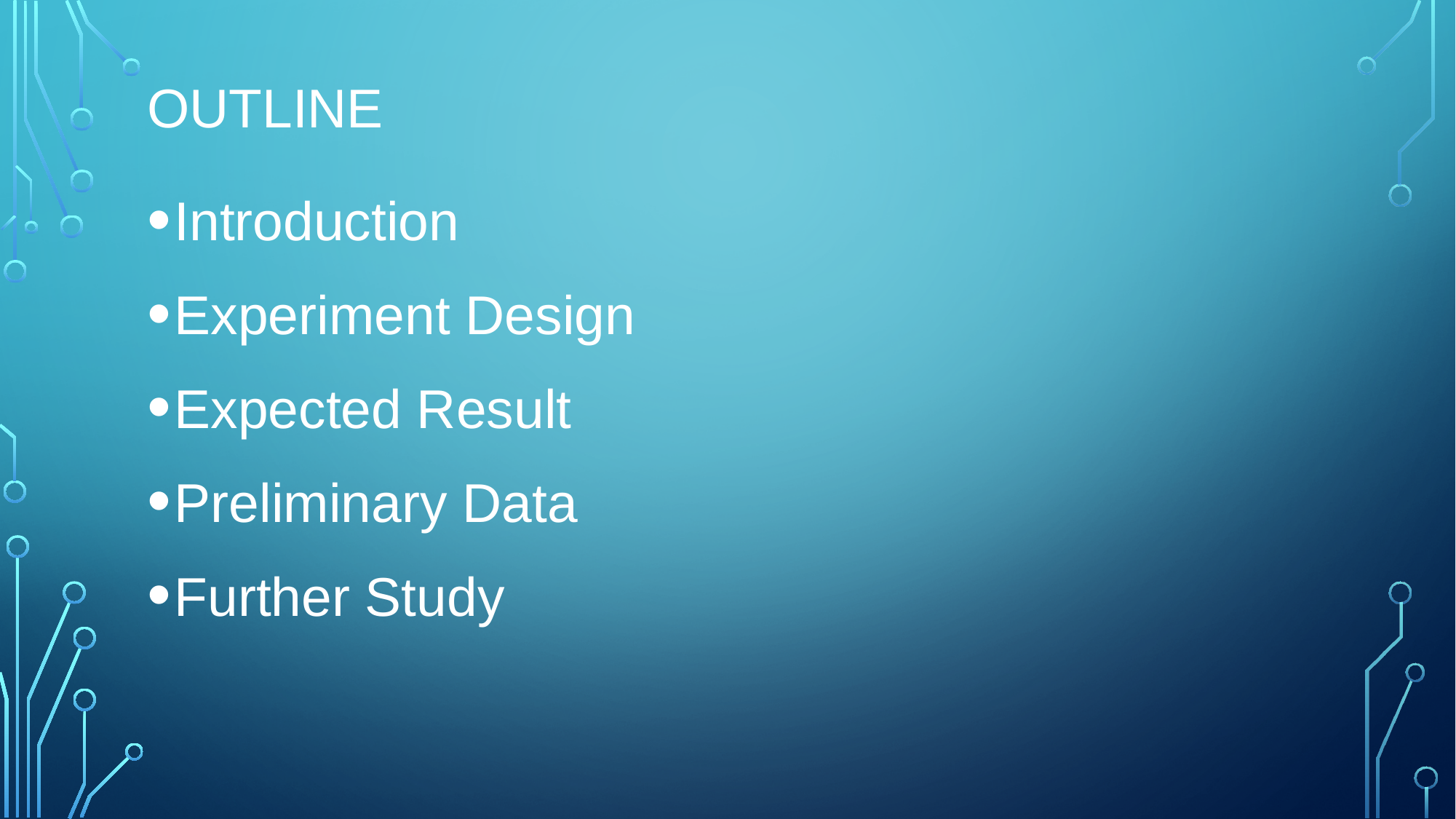

# Outline
Introduction
Experiment Design
Expected Result
Preliminary Data
Further Study